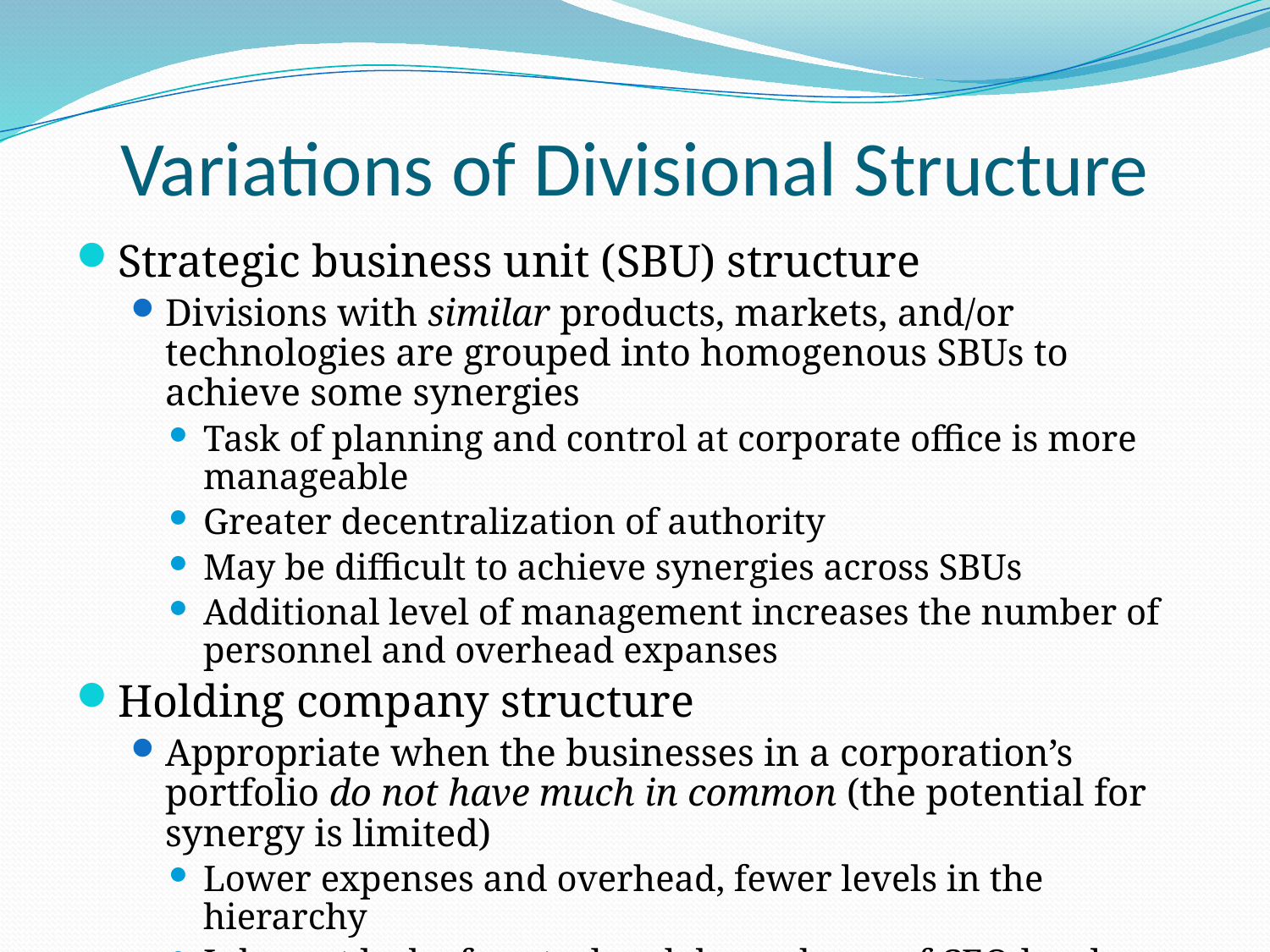

# Variations of Divisional Structure
Strategic business unit (SBU) structure
Divisions with similar products, markets, and/or technologies are grouped into homogenous SBUs to achieve some synergies
Task of planning and control at corporate office is more manageable
Greater decentralization of authority
May be difficult to achieve synergies across SBUs
Additional level of management increases the number of personnel and overhead expanses
Holding company structure
Appropriate when the businesses in a corporation’s portfolio do not have much in common (the potential for synergy is limited)
Lower expenses and overhead, fewer levels in the hierarchy
Inherent lack of control and dependence of CEO-level executives on divisional executives